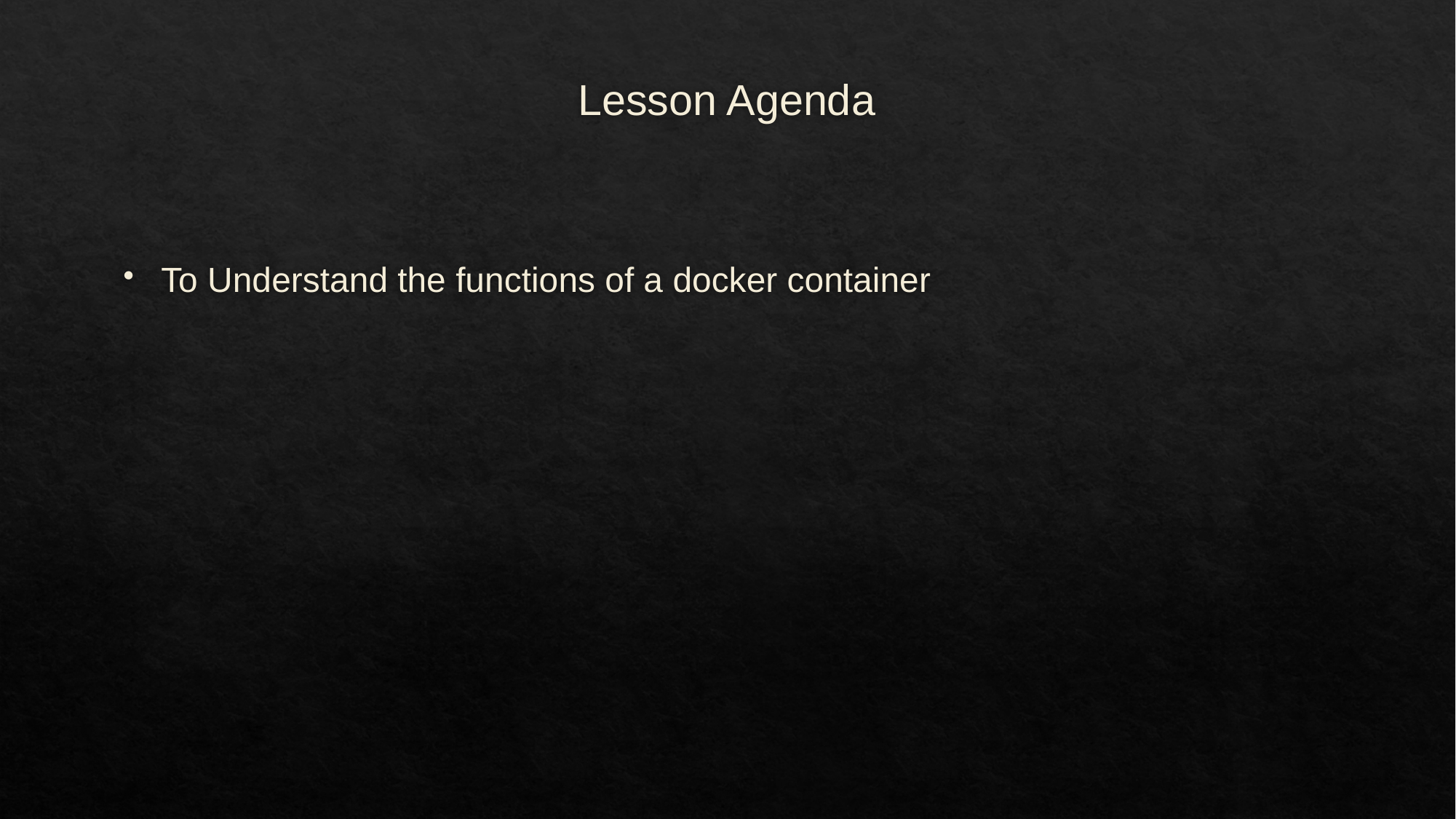

# Lesson Agenda
To Understand the functions of a docker container